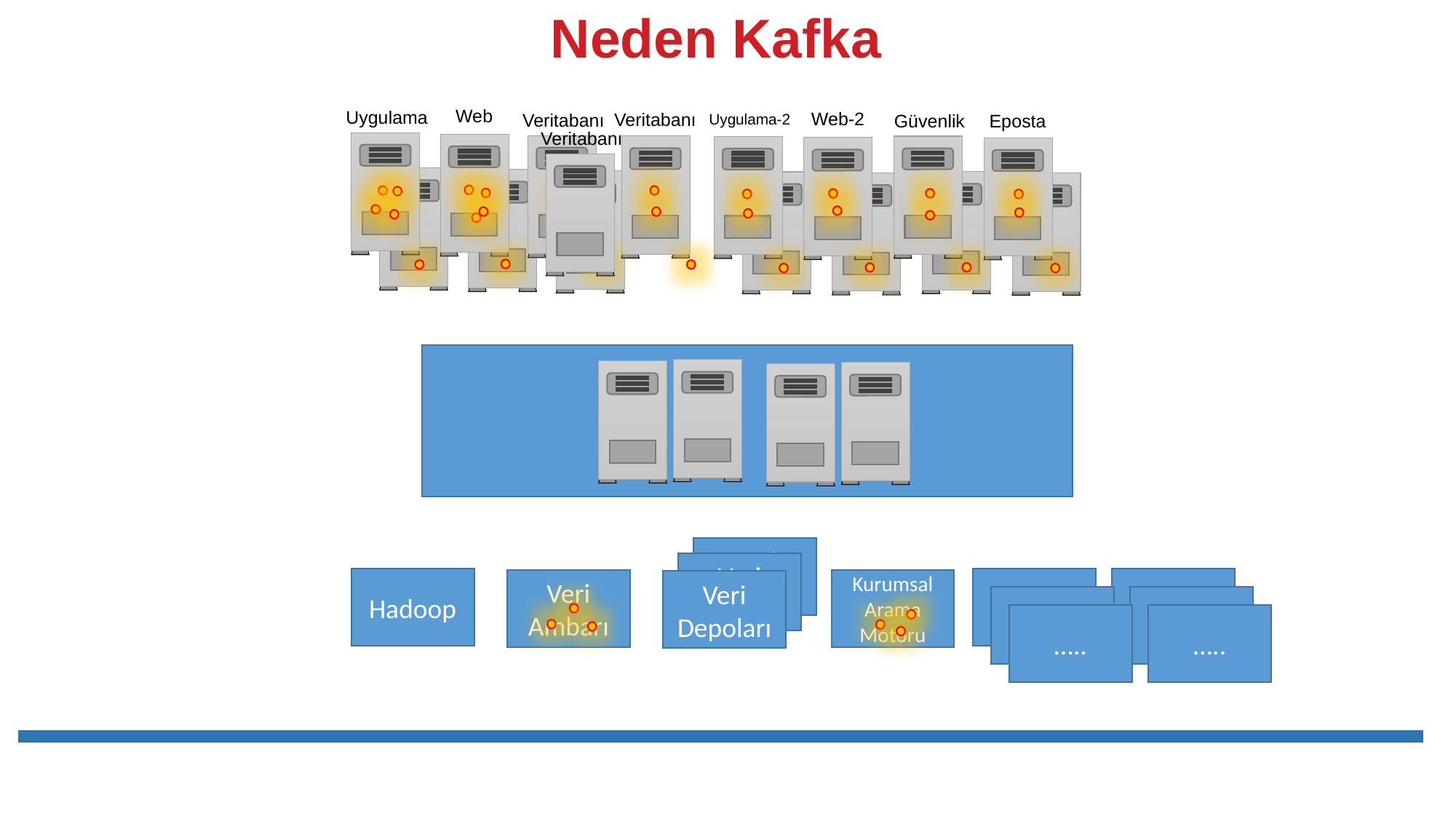

# Neden Kafka
Web

Uygulama

Web-2

Veritabanı

Veritabanı

Güvenlik

Uygulama-2

Eposta

Veritabanı

Veri Depoları
Veri Depoları
Veri Depoları
Hadoop
…..
…..
Veri Ambarı
Kurumsal Arama Motoru
…..
…..

…..
…..